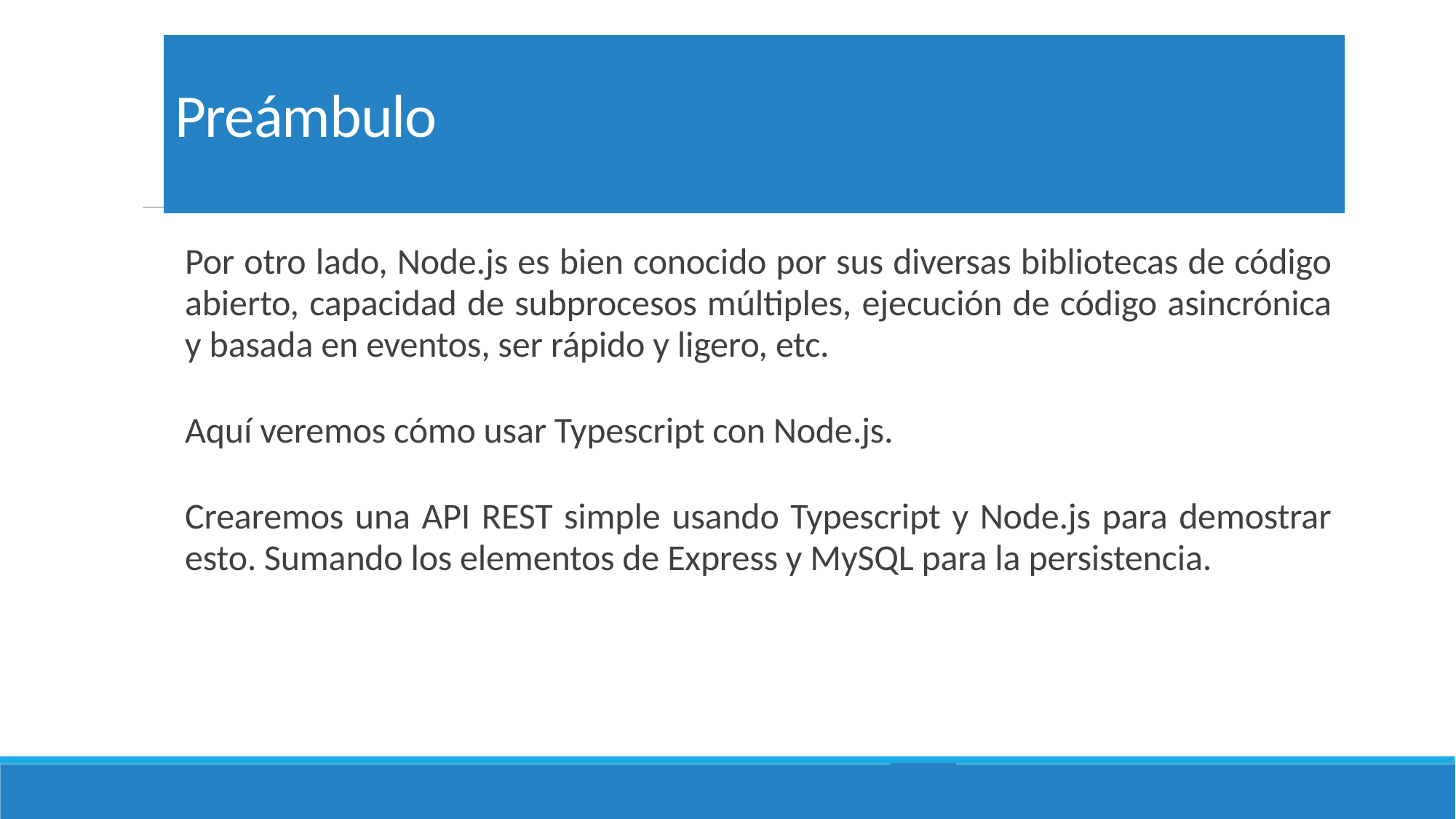

# Preámbulo
Por otro lado, Node.js es bien conocido por sus diversas bibliotecas de código abierto, capacidad de subprocesos múltiples, ejecución de código asincrónica y basada en eventos, ser rápido y ligero, etc.

Aquí veremos cómo usar Typescript con Node.js.

Crearemos una API REST simple usando Typescript y Node.js para demostrar esto. Sumando los elementos de Express y MySQL para la persistencia.